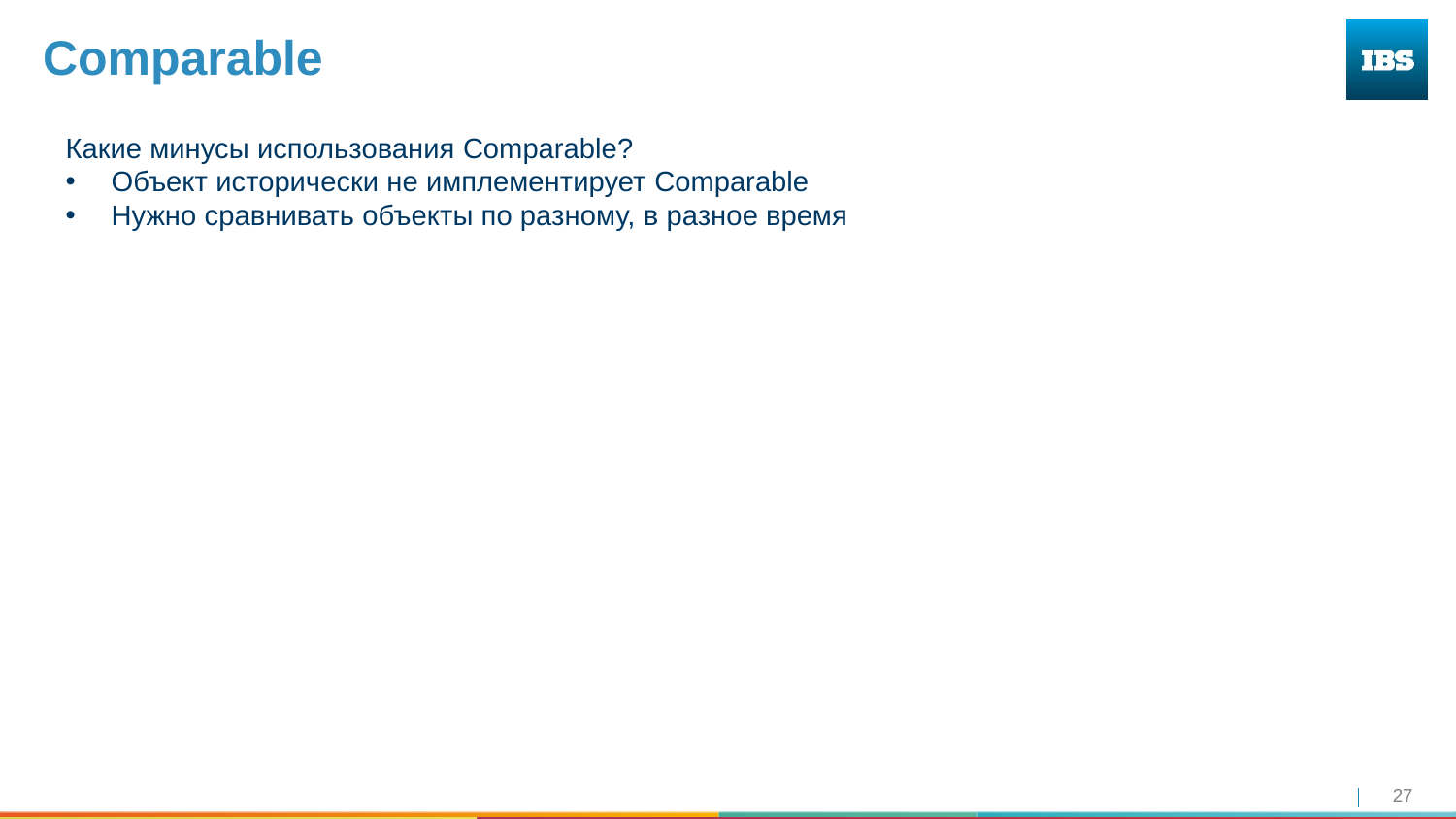

# Comparable
Какие минусы использования Comparable?
Объект исторически не имплементирует Comparable
Нужно сравнивать объекты по разному, в разное время